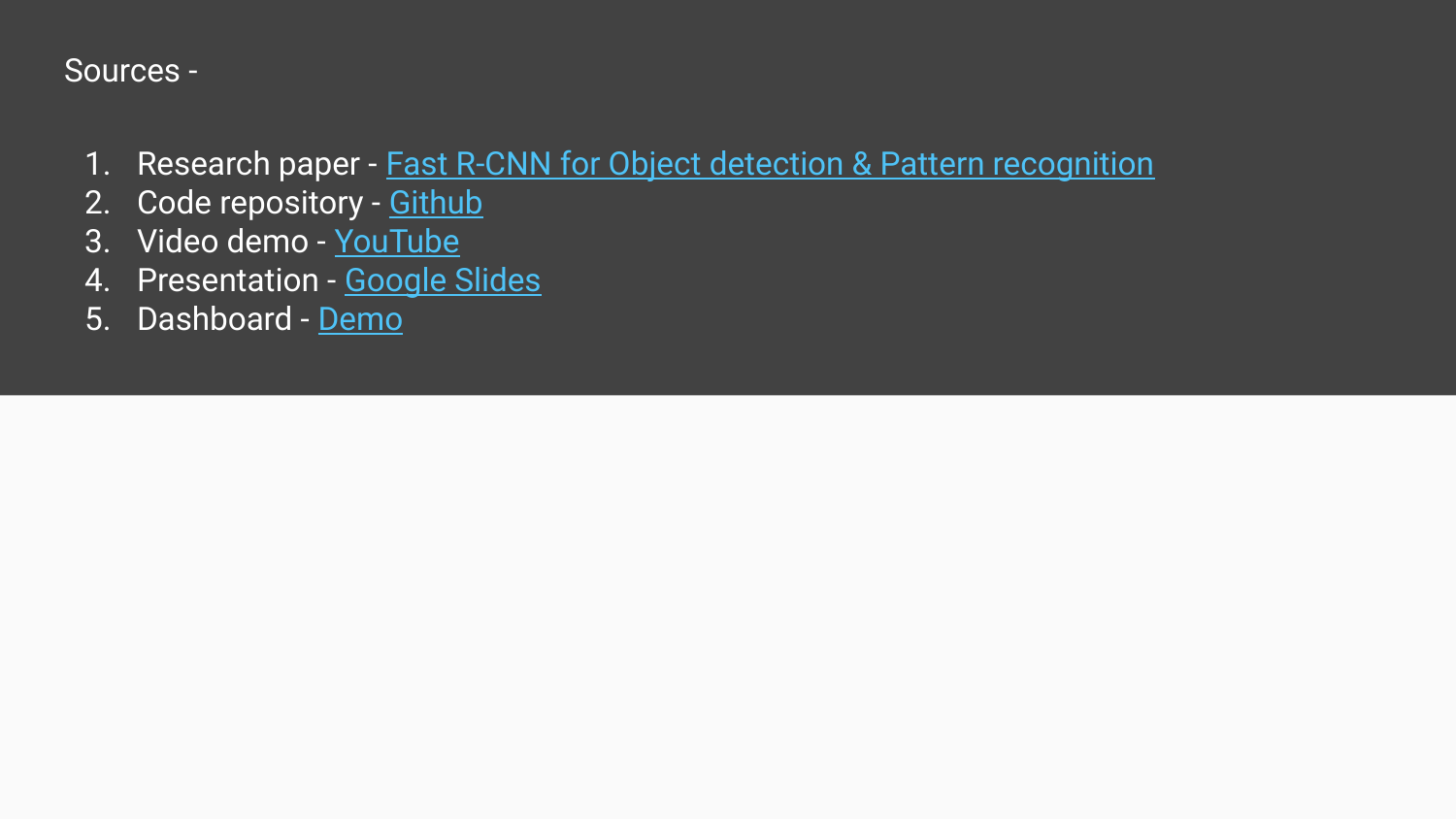

Sources -

Research paper - Fast R-CNN for Object detection & Pattern recognition
Code repository - Github
Video demo - YouTube
Presentation - Google Slides
Dashboard - Demo